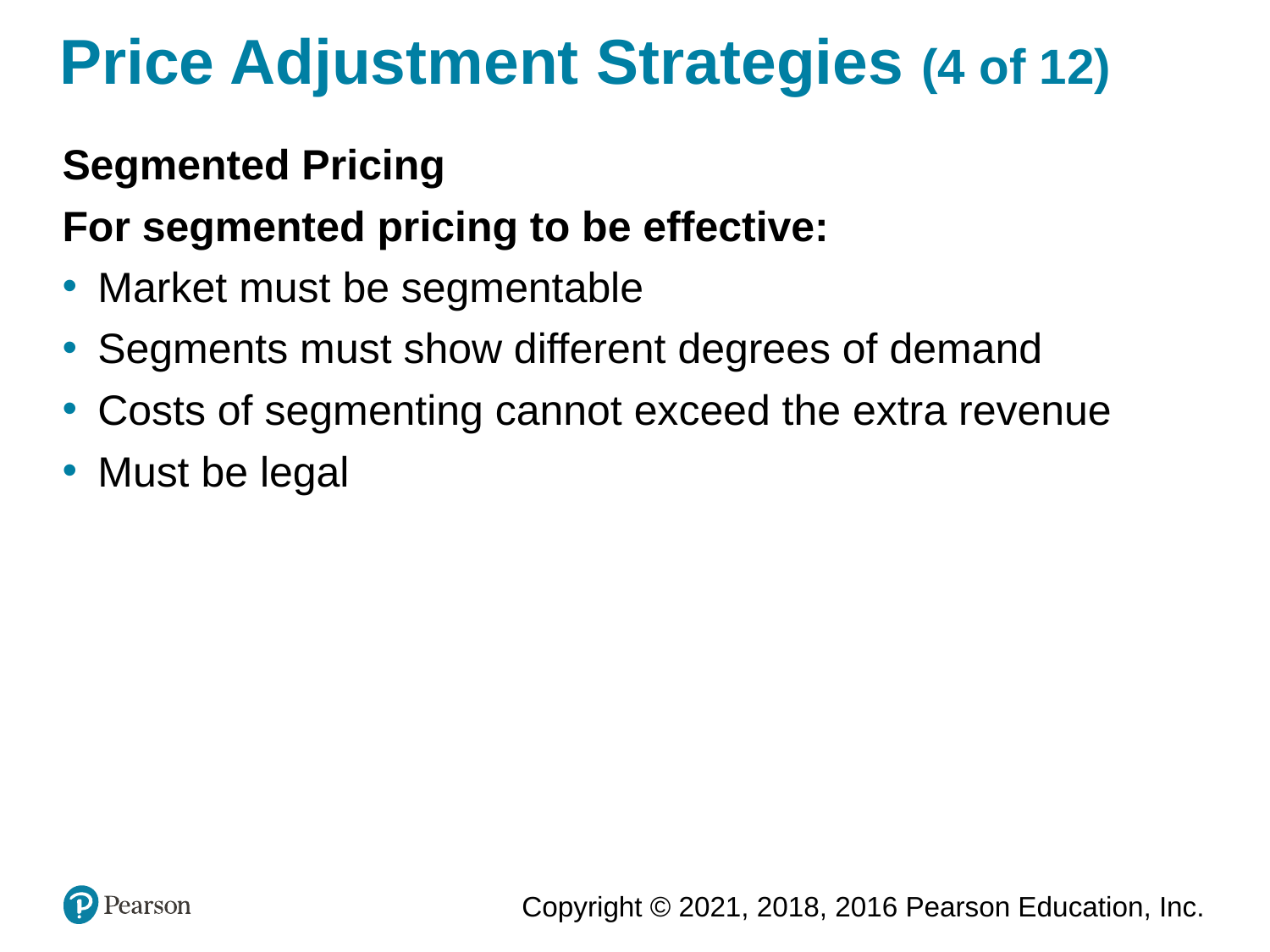

# Price Adjustment Strategies (4 of 12)
Segmented Pricing
For segmented pricing to be effective:
Market must be segmentable
Segments must show different degrees of demand
Costs of segmenting cannot exceed the extra revenue
Must be legal